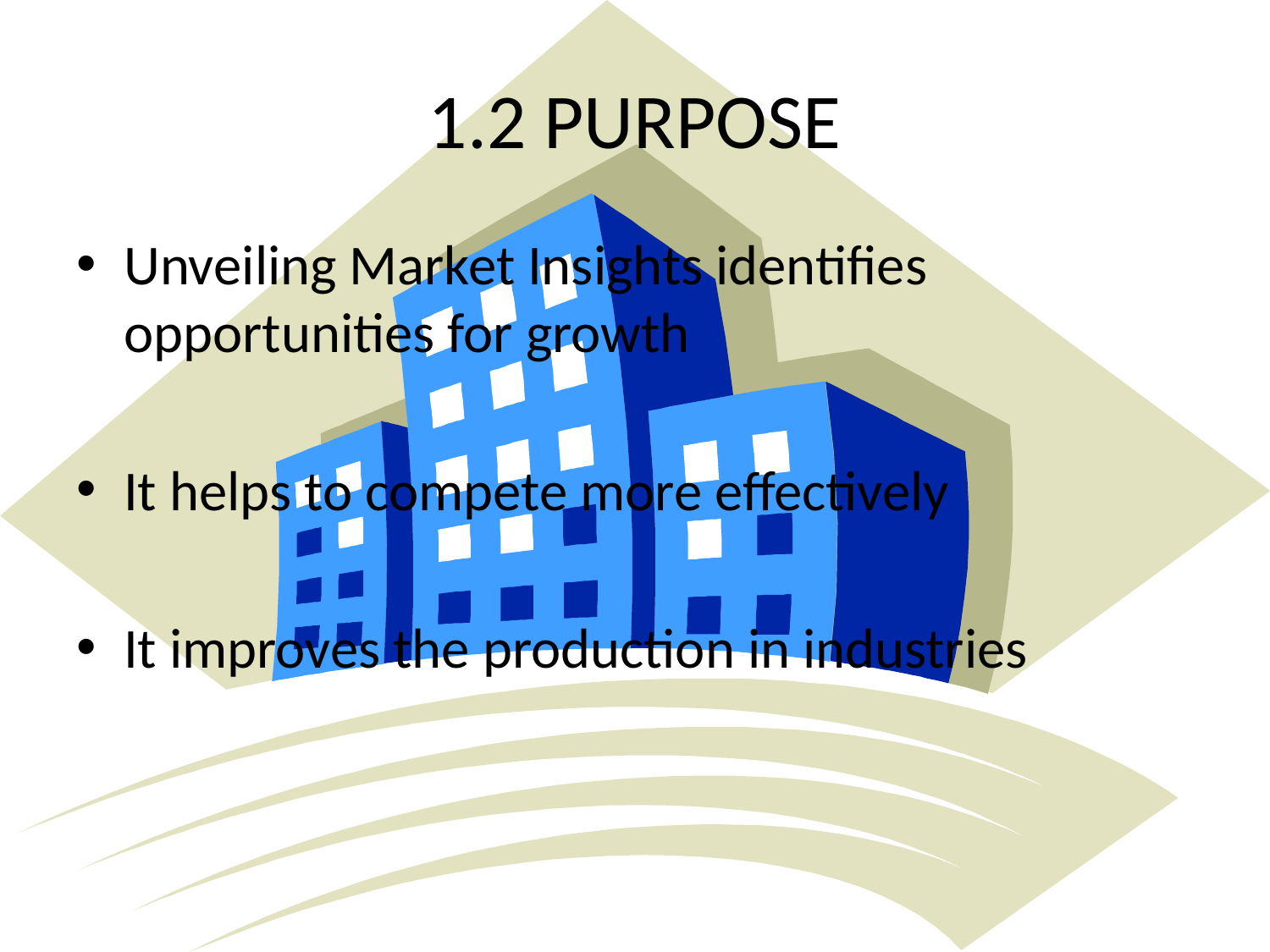

# 1.2 PURPOSE
Unveiling Market Insights identifies opportunities for growth

It helps to compete more effectively

It improves the production in industries